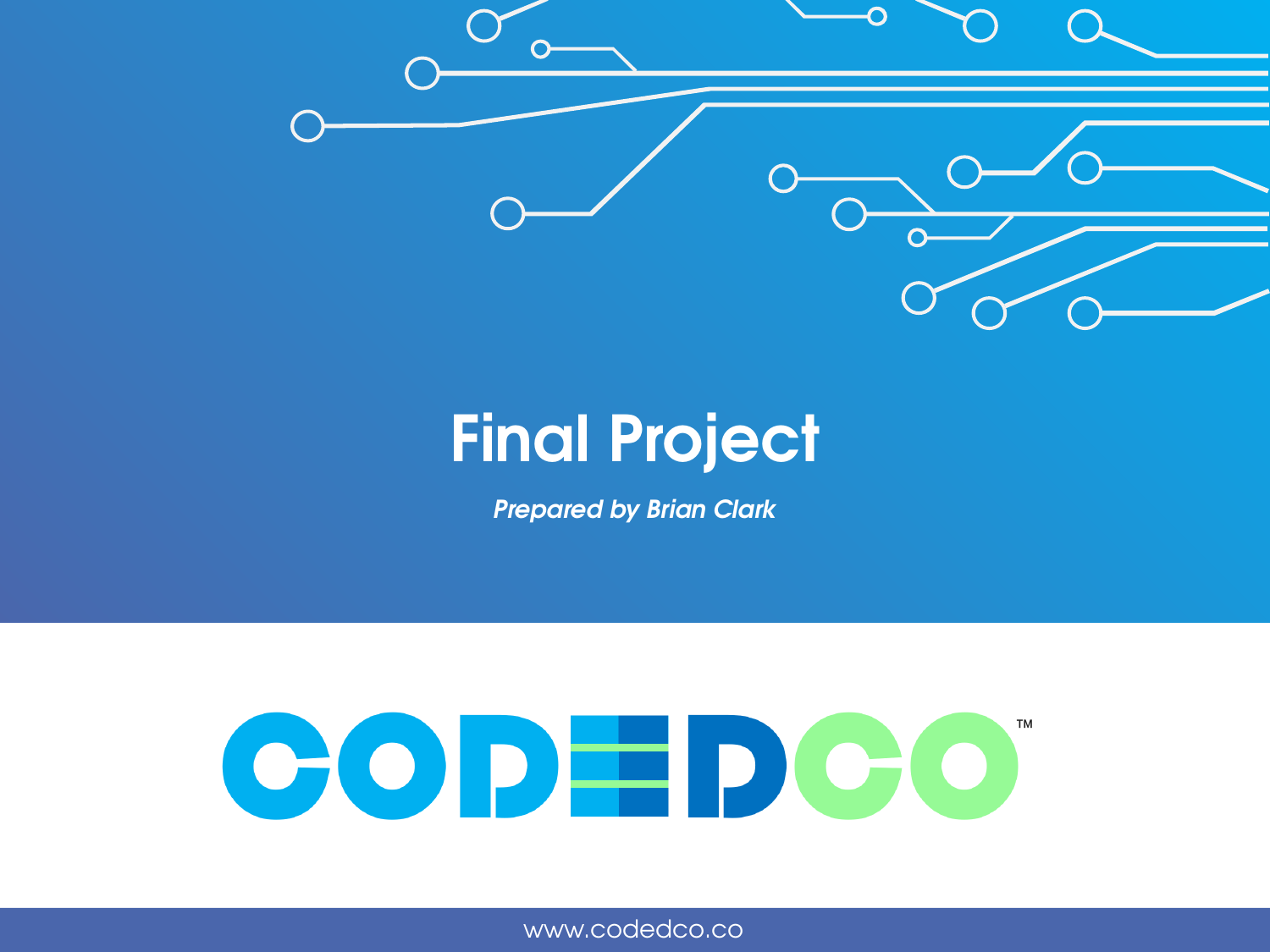

# Final Project
Prepared by Brian Clark